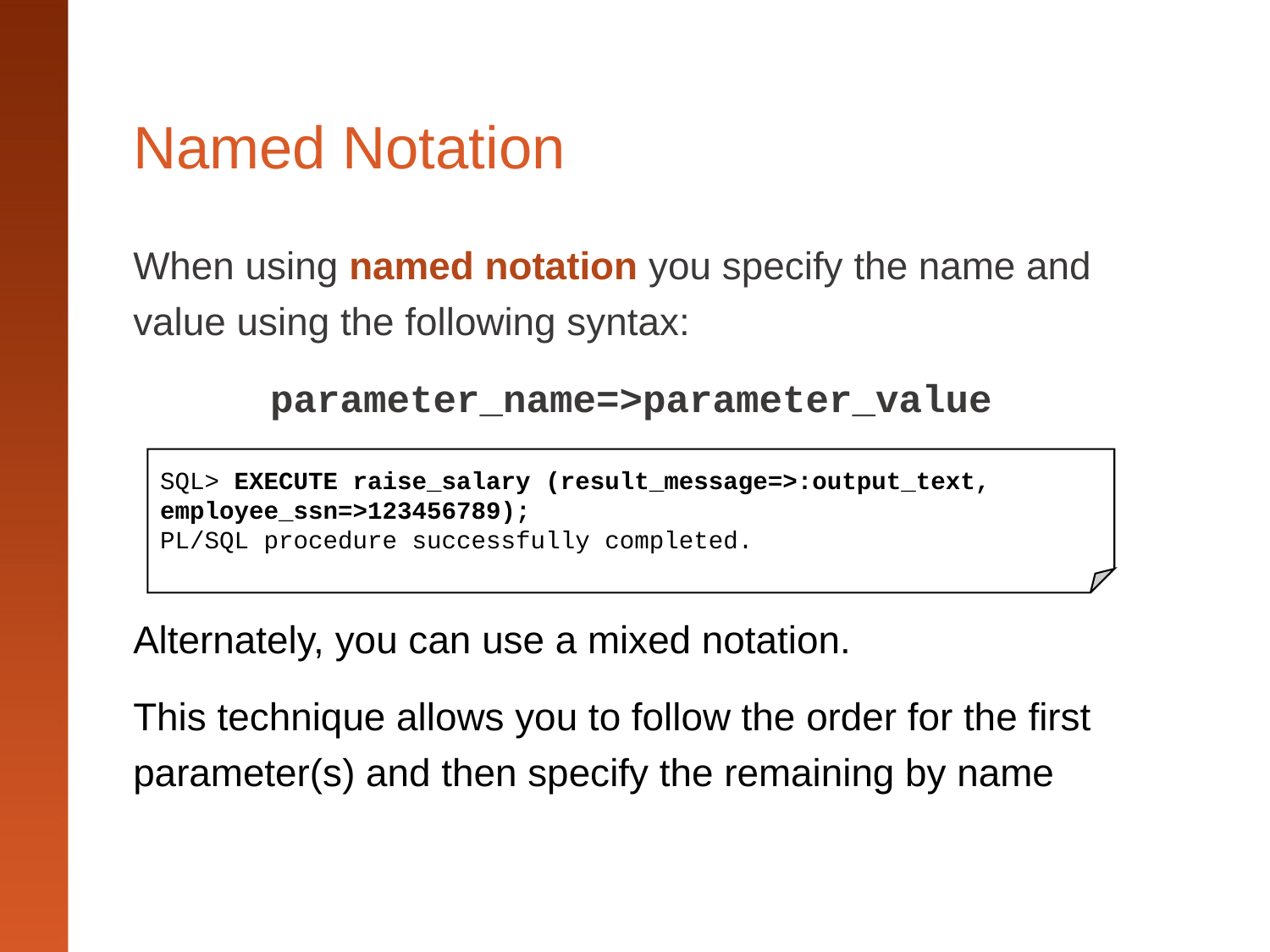

# Named Notation
When using named notation you specify the name and value using the following syntax:
parameter_name=>parameter_value

Alternately, you can use a mixed notation.
This technique allows you to follow the order for the first parameter(s) and then specify the remaining by name
SQL> EXECUTE raise_salary (result_message=>:output_text, employee_ssn=>123456789);
PL/SQL procedure successfully completed.